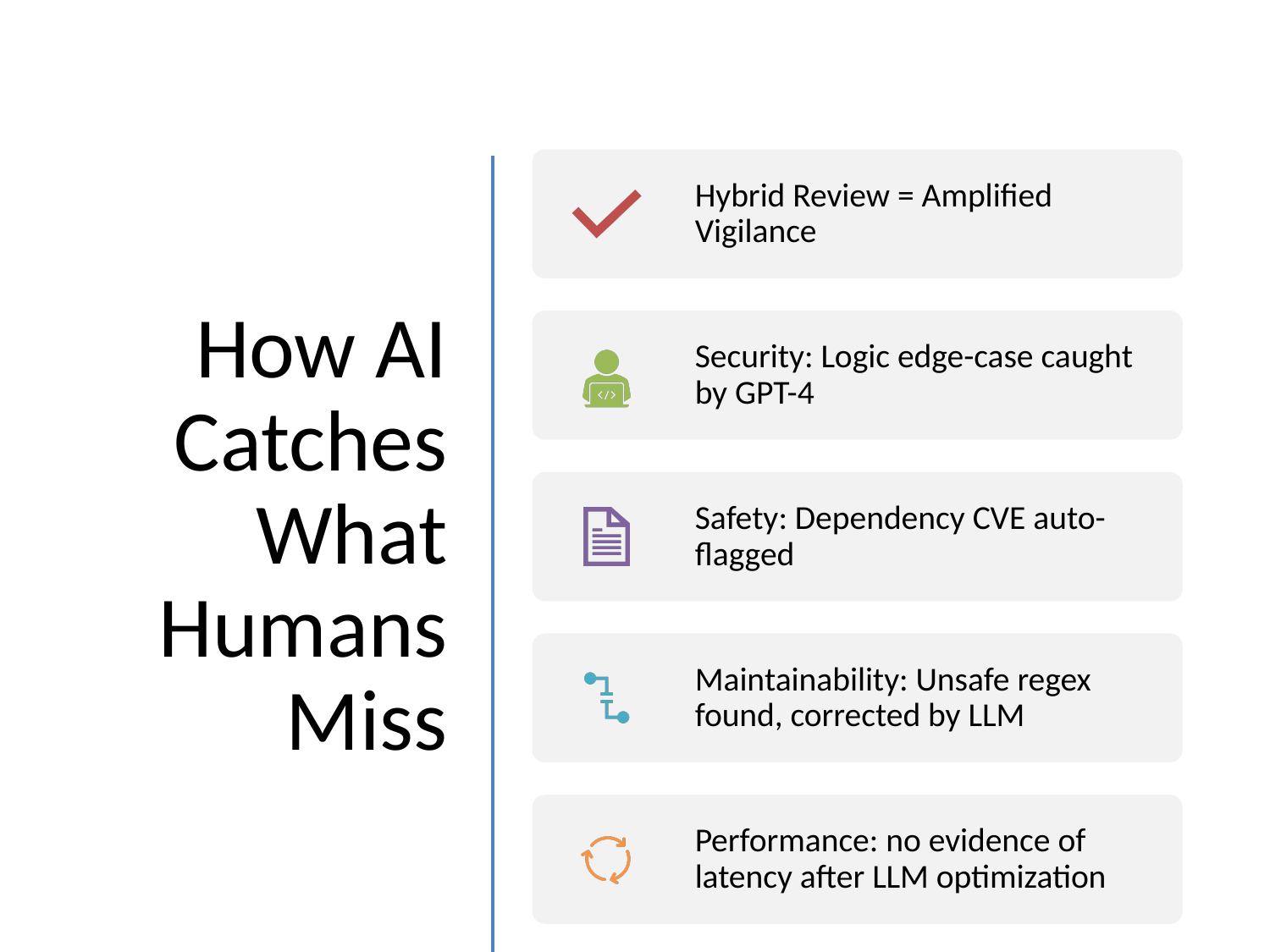

# How AI Catches What Humans Miss
Hybrid Review = Amplified Vigilance
Security: Logic edge-case caught by GPT-4
Safety: Dependency CVE auto-flagged
Maintainability: Unsafe regex found, corrected by LLM
Performance: no evidence of latency after LLM optimization